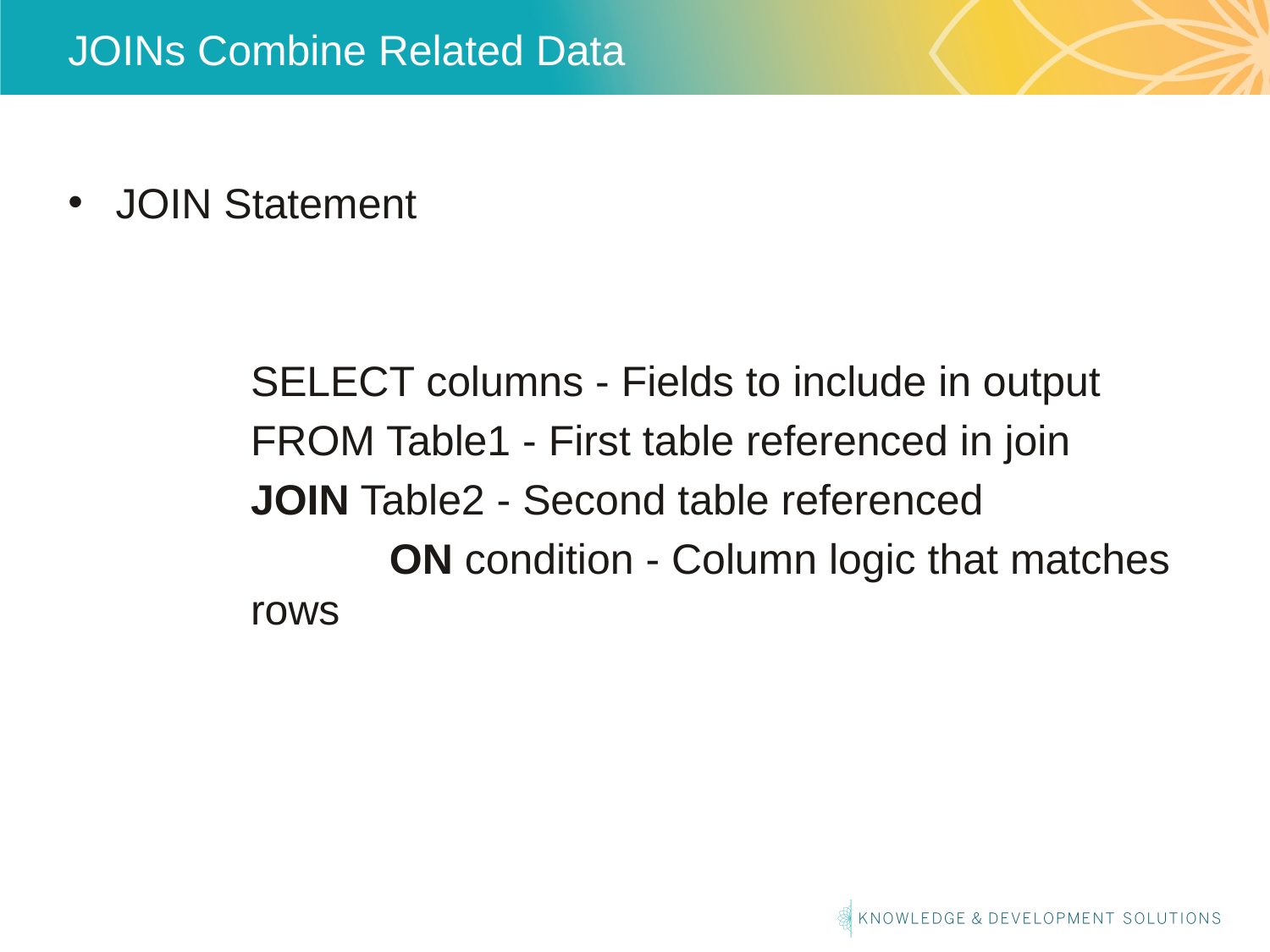

# JOINs Combine Related Data
JOIN Statement

SELECT columns - Fields to include in output
FROM Table1 - First table referenced in join
JOIN Table2 - Second table referenced
	 ON condition - Column logic that matches rows